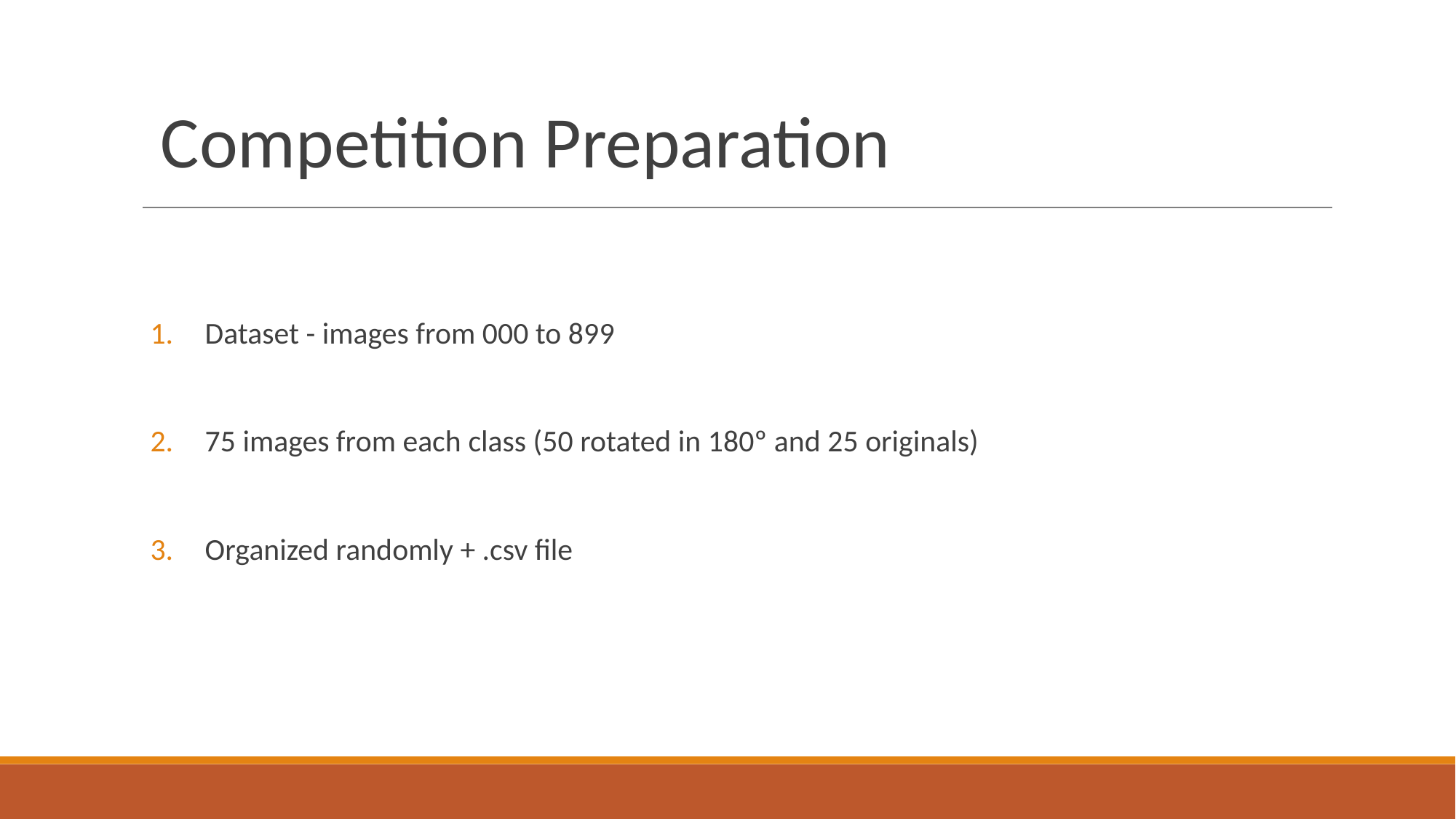

Competition Preparation

Dataset - images from 000 to 899

75 images from each class (50 rotated in 180º and 25 originals)

Organized randomly + .csv file